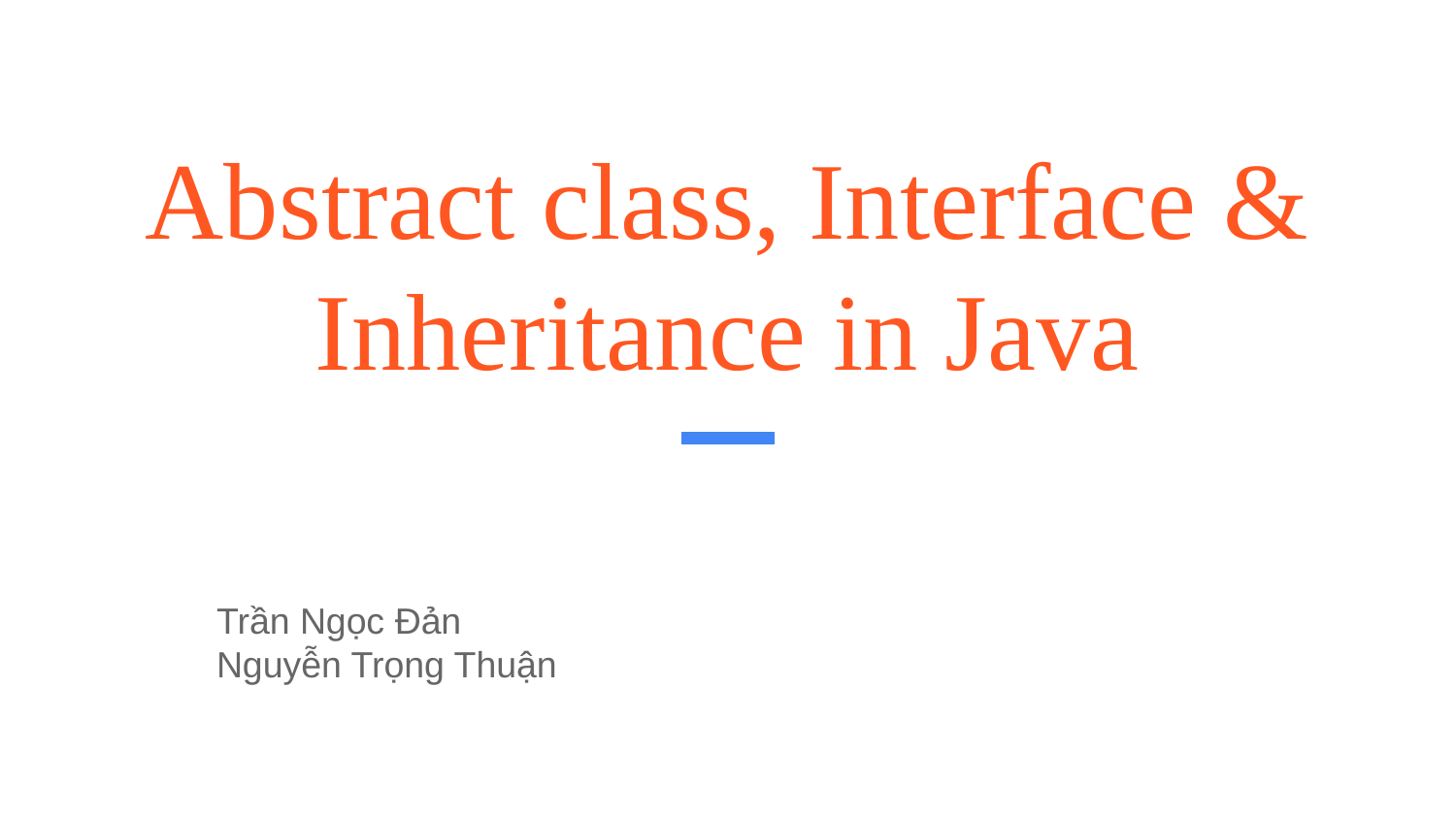

# Abstract class, Interface & Inheritance in Java
Trần Ngọc Đản
Nguyễn Trọng Thuận